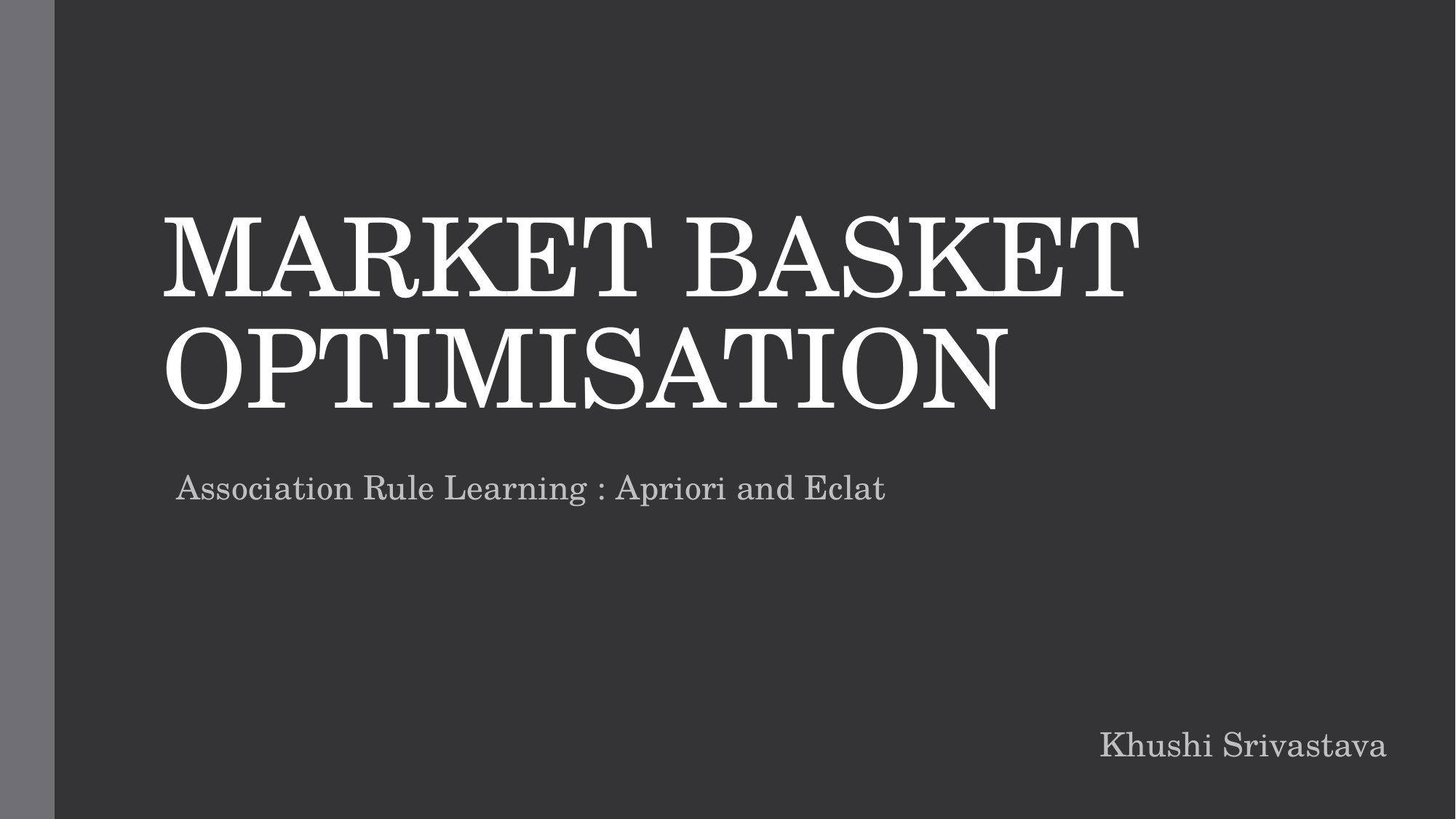

# MARKET BASKET OPTIMISATION
Association Rule Learning : Apriori and Eclat
Khushi Srivastava